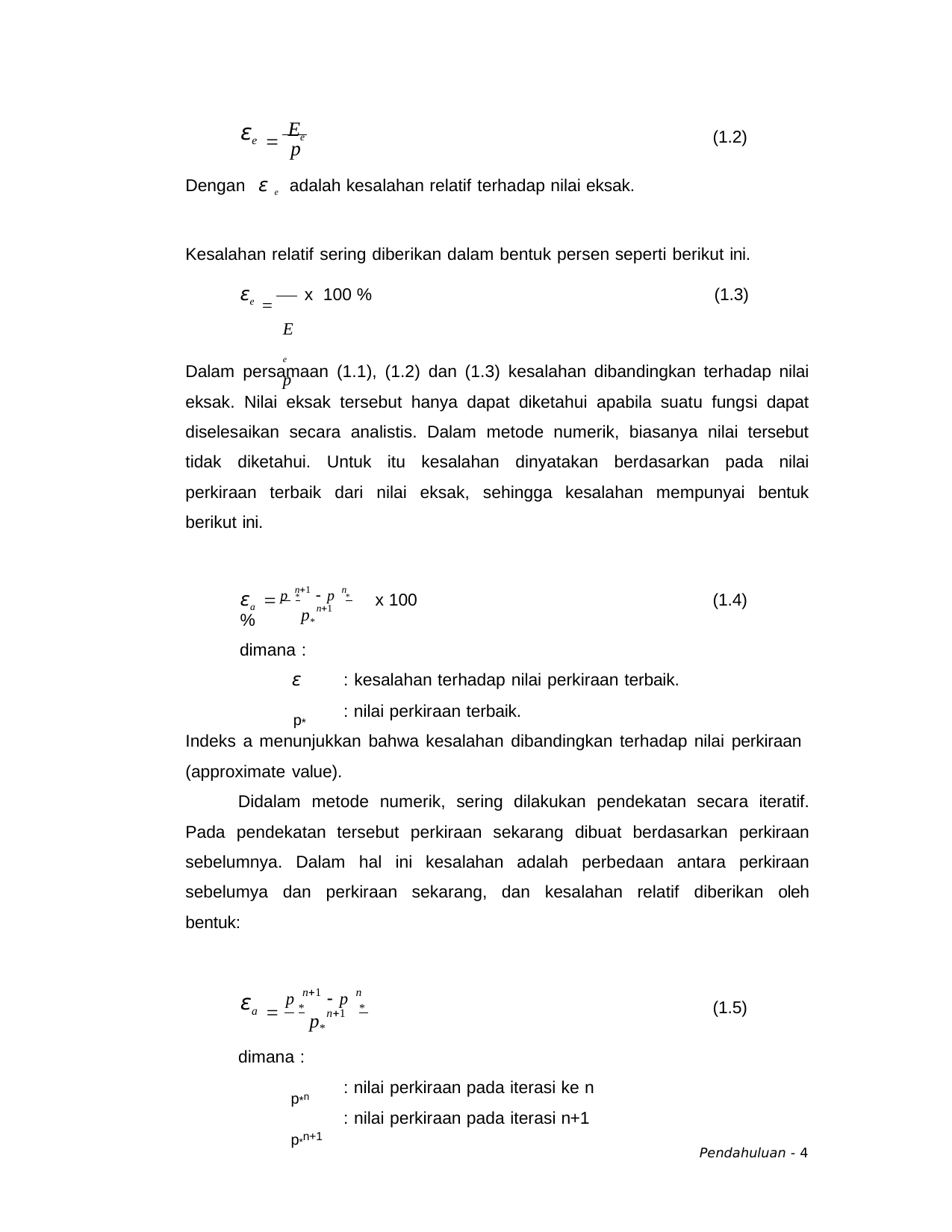

= Ee
ε
(1.2)
e
p

Dengan  ε e adalah kesalahan relatif terhadap nilai eksak.

Kesalahan relatif sering diberikan dalam bentuk persen seperti berikut ini.
= Ee p
ε
x 100 %	(1.3)
e

Dalam persamaan (1.1), (1.2) dan (1.3) kesalahan dibandingkan terhadap nilai eksak. Nilai eksak tersebut hanya dapat diketahui apabila suatu fungsi dapat diselesaikan secara analistis. Dalam metode numerik, biasanya nilai tersebut tidak  diketahui.  Untuk  itu  kesalahan  dinyatakan  berdasarkan  pada  nilai perkiraan terbaik dari nilai eksak, sehingga kesalahan mempunyai bentuk berikut ini.

p n+1 − p n
ε =   *	*  x 100 %
(1.4)
a
n+1
p
*
dimana :
ε
p*
: kesalahan terhadap nilai perkiraan terbaik.
: nilai perkiraan terbaik.
Indeks a menunjukkan bahwa kesalahan dibandingkan terhadap nilai perkiraan (approximate value).
Didalam metode numerik, sering dilakukan pendekatan secara iteratif. Pada pendekatan tersebut perkiraan sekarang dibuat berdasarkan perkiraan sebelumnya. Dalam hal ini kesalahan adalah perbedaan antara perkiraan sebelumya  dan  perkiraan  sekarang,  dan  kesalahan  relatif  diberikan  oleh bentuk:
p n+1 − p n
=   *	*
ε
(1.5)
a
n+1
p
*
dimana :
p*n p*n+1
: nilai perkiraan pada iterasi ke n
: nilai perkiraan pada iterasi n+1
Pendahuluan - 4